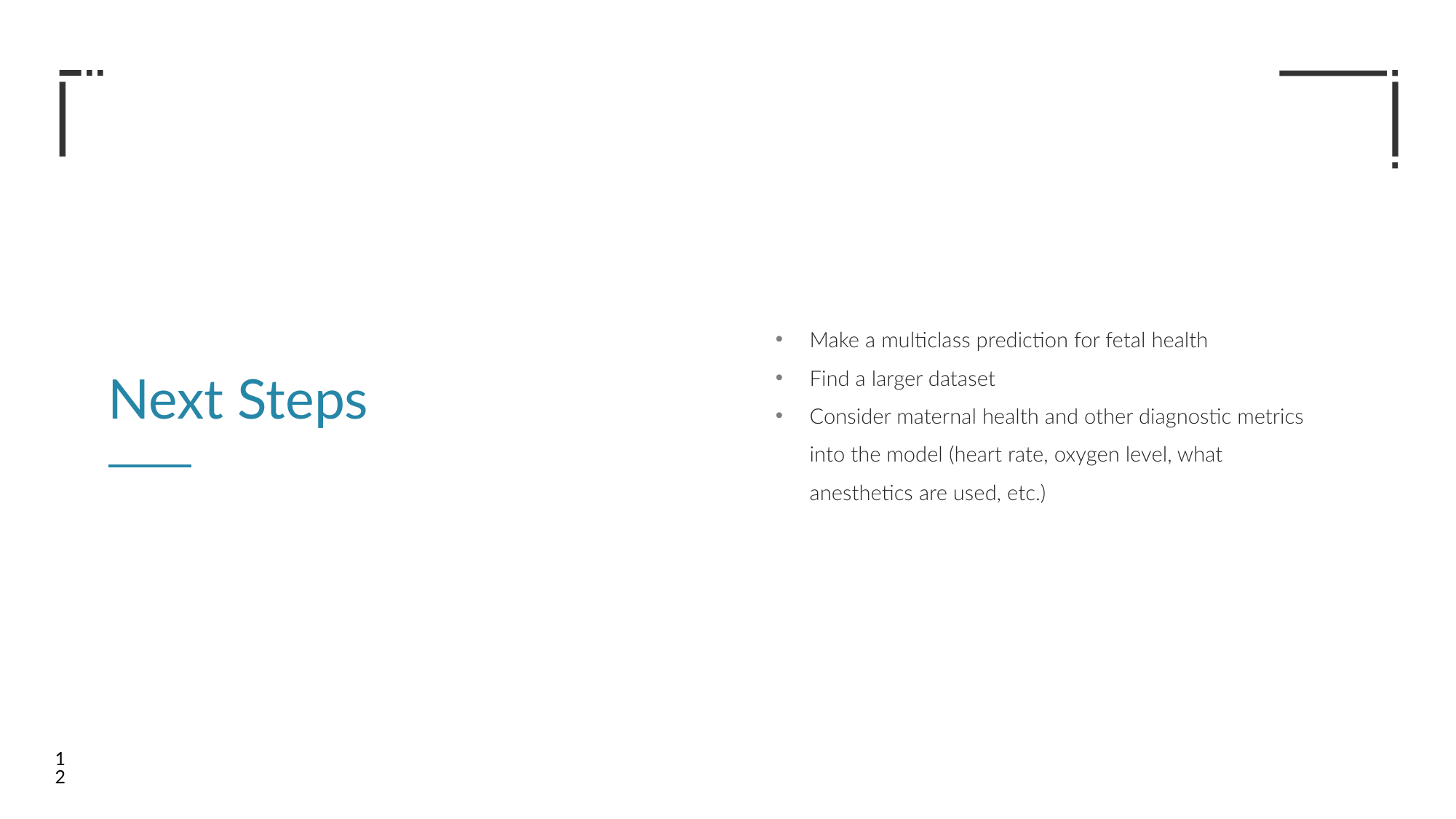

Make a multiclass prediction for fetal health
Find a larger dataset
Consider maternal health and other diagnostic metrics into the model (heart rate, oxygen level, what anesthetics are used, etc.)
Next Steps